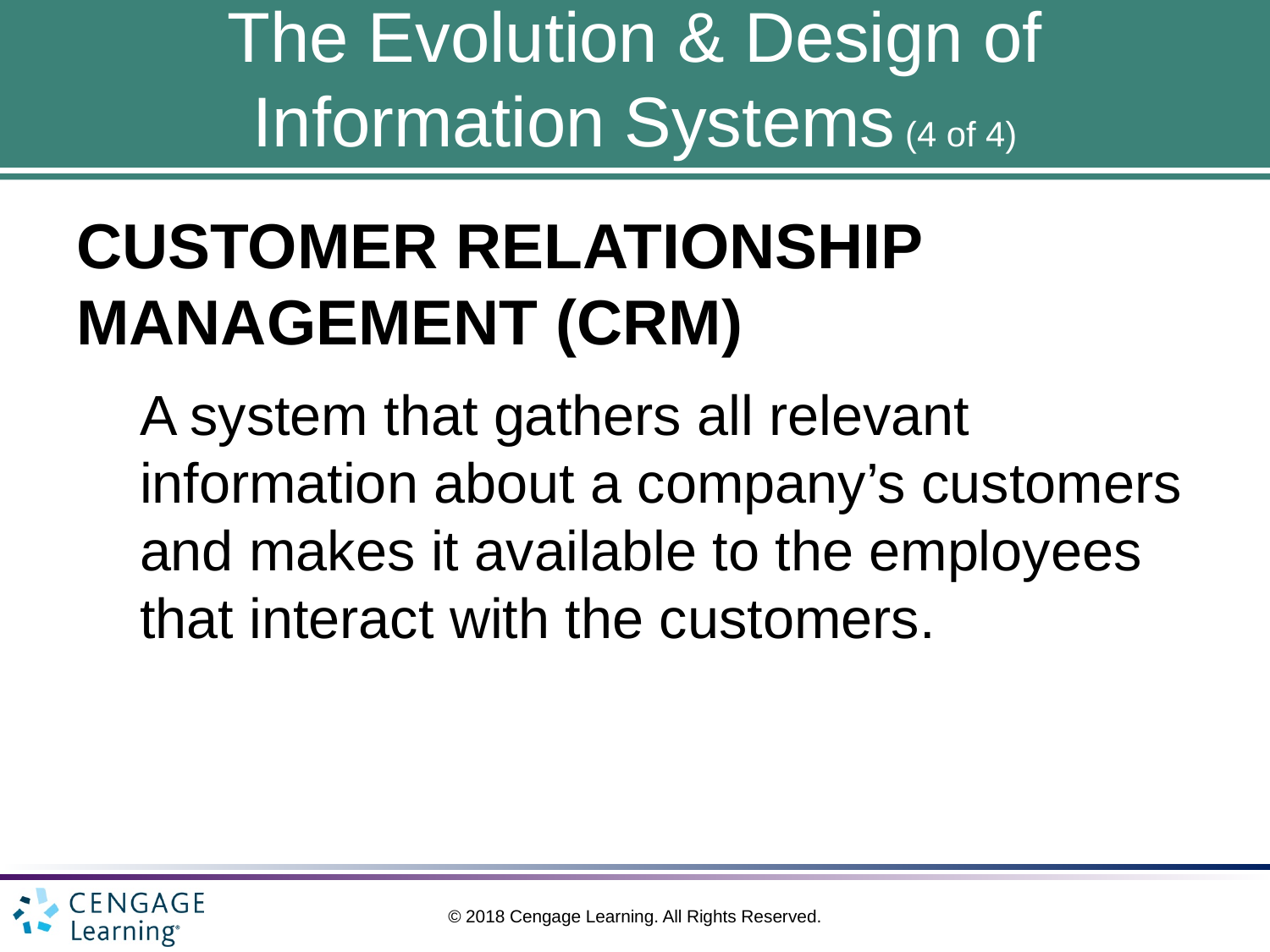

# The Evolution & Design of Information Systems (4 of 4)
CUSTOMER RELATIONSHIP MANAGEMENT (CRM)
A system that gathers all relevant information about a company’s customers and makes it available to the employees that interact with the customers.